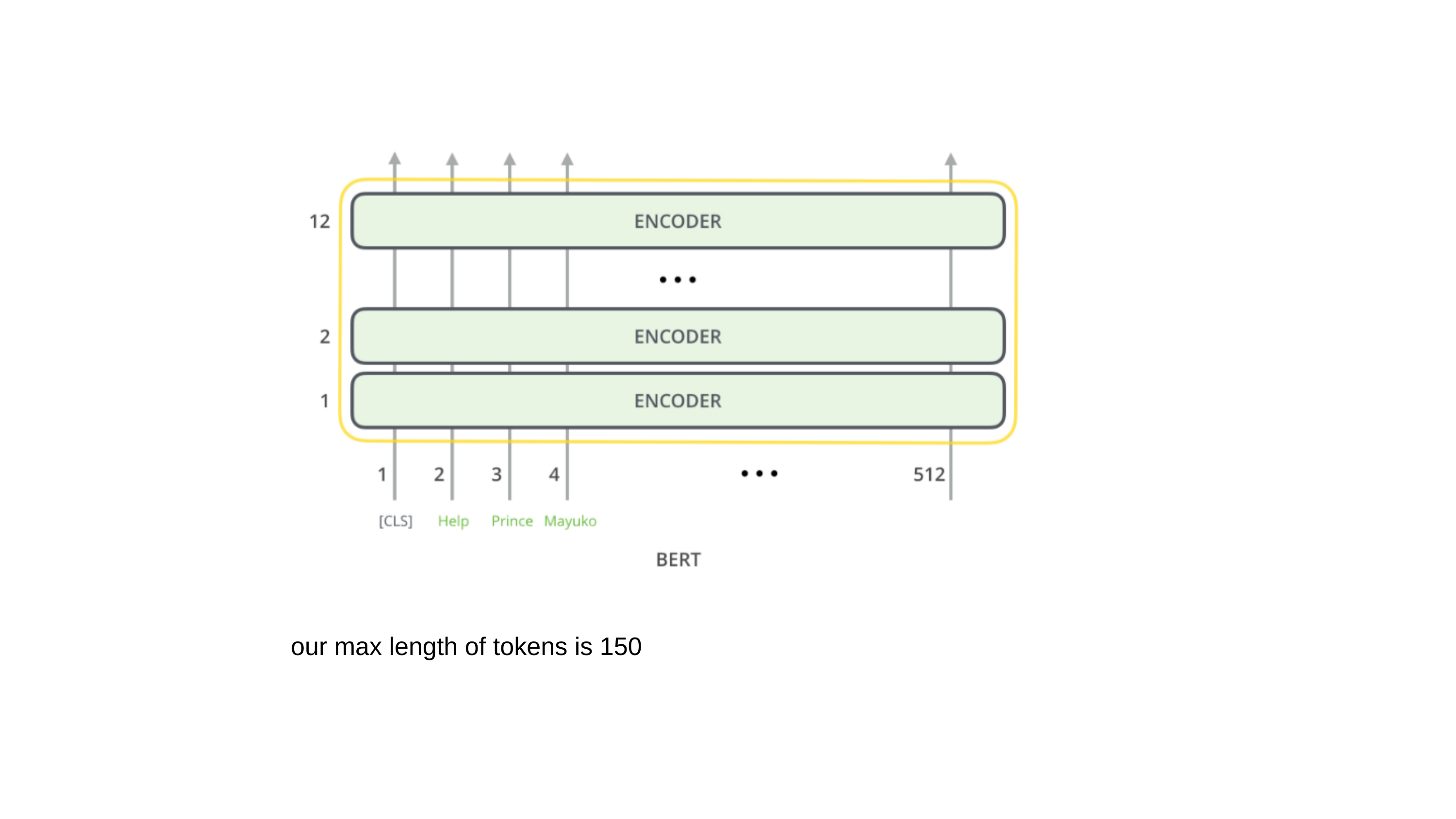

our max length of tokens is 150